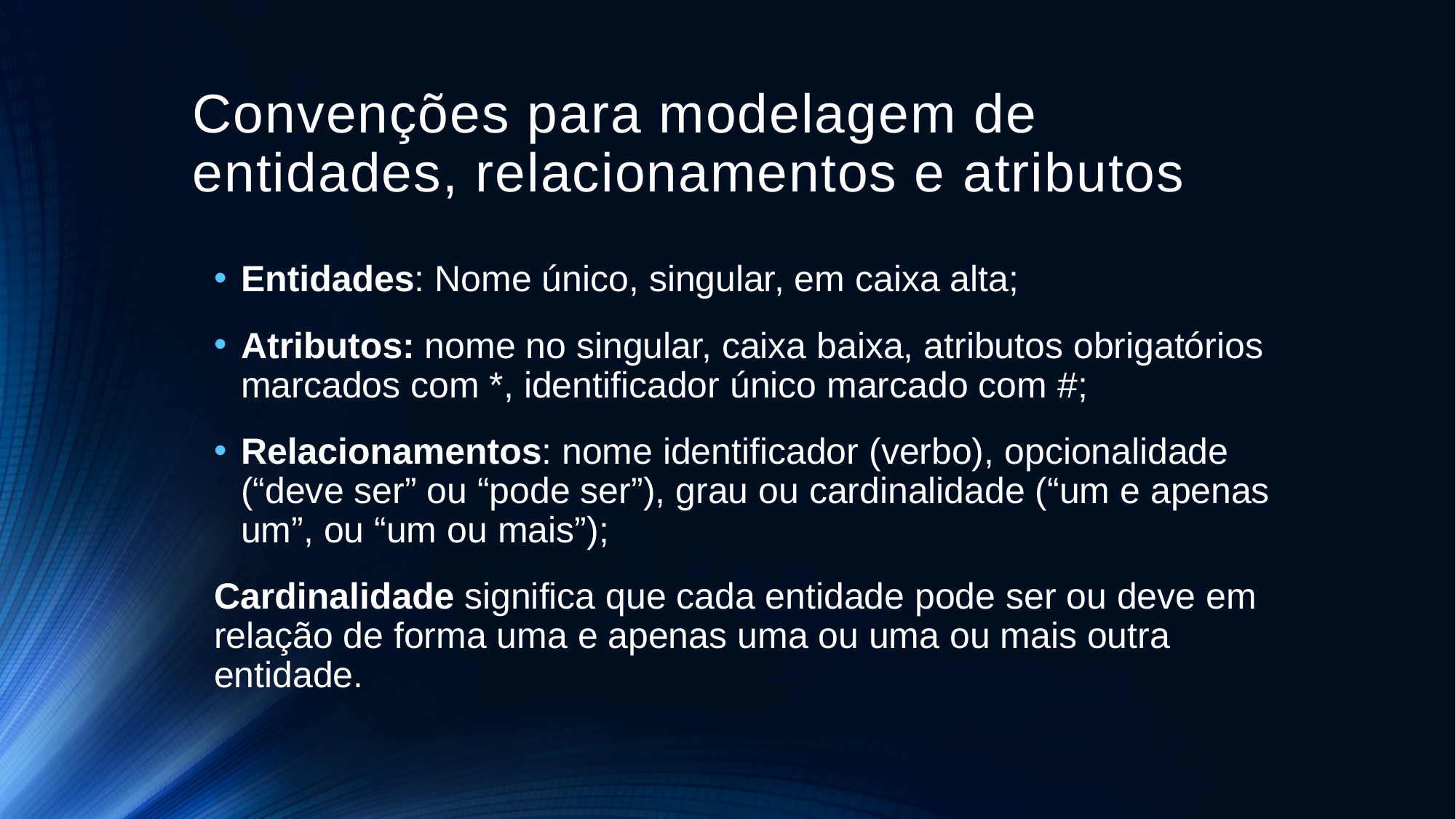

# Convenções para modelagem de entidades, relacionamentos e atributos
Entidades: Nome único, singular, em caixa alta;
Atributos: nome no singular, caixa baixa, atributos obrigatórios marcados com *, identificador único marcado com #;
Relacionamentos: nome identificador (verbo), opcionalidade (“deve ser” ou “pode ser”), grau ou cardinalidade (“um e apenas um”, ou “um ou mais”);
Cardinalidade significa que cada entidade pode ser ou deve em relação de forma uma e apenas uma ou uma ou mais outra entidade.